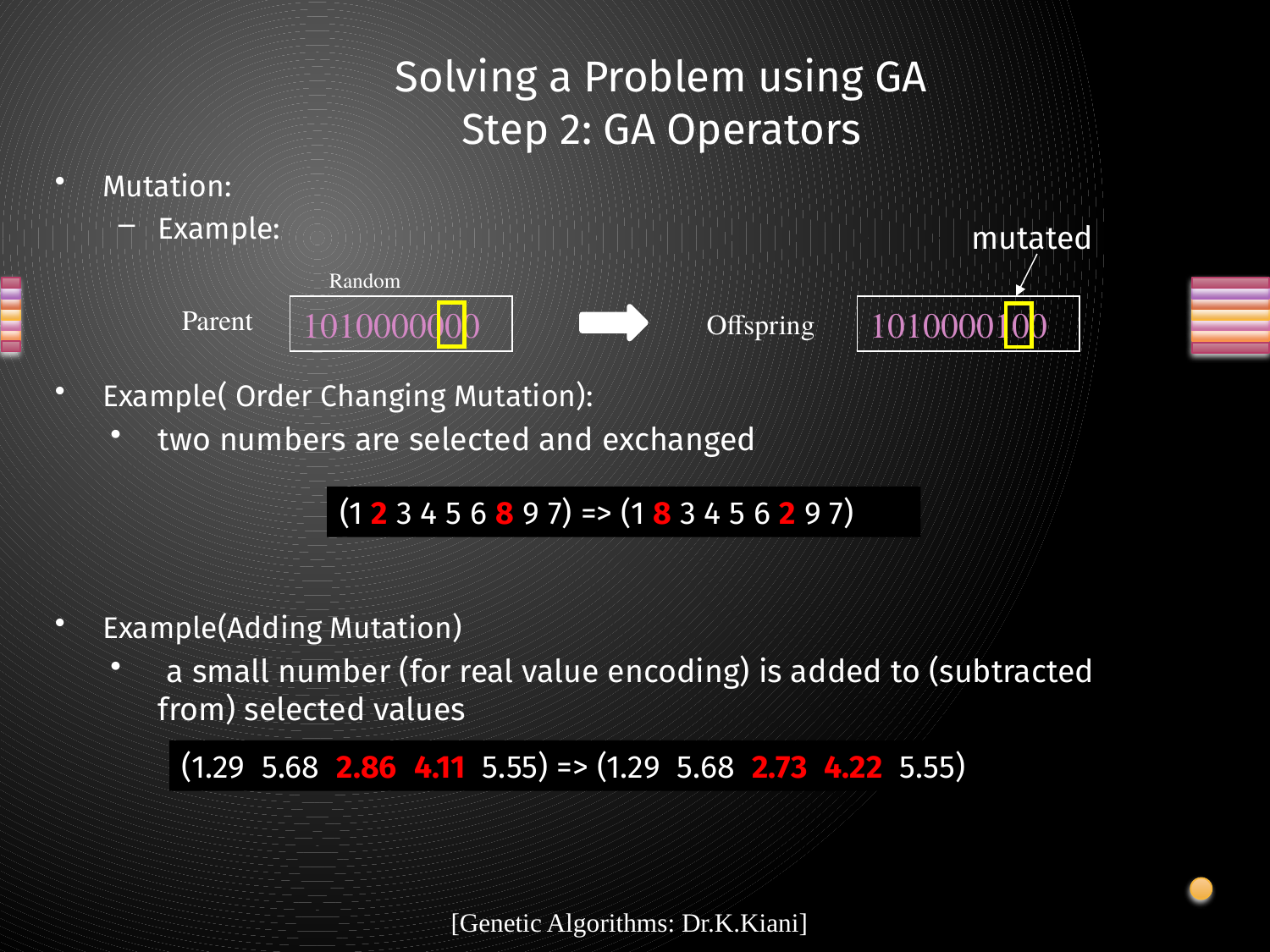

# Solving a Problem using GA Step 2: GA Operators
Mutation:
Example:

Example( Order Changing Mutation):
two numbers are selected and exchanged

Example(Adding Mutation)
 a small number (for real value encoding) is added to (subtracted from) selected values

mutated

Random
Parent
1010000000
1010000100
Offspring

(1 2 3 4 5 6 8 9 7) => (1 8 3 4 5 6 2 9 7)
(1.29  5.68  2.86  4.11  5.55) => (1.29  5.68  2.73  4.22  5.55)
[Genetic Algorithms: Dr.K.Kiani]